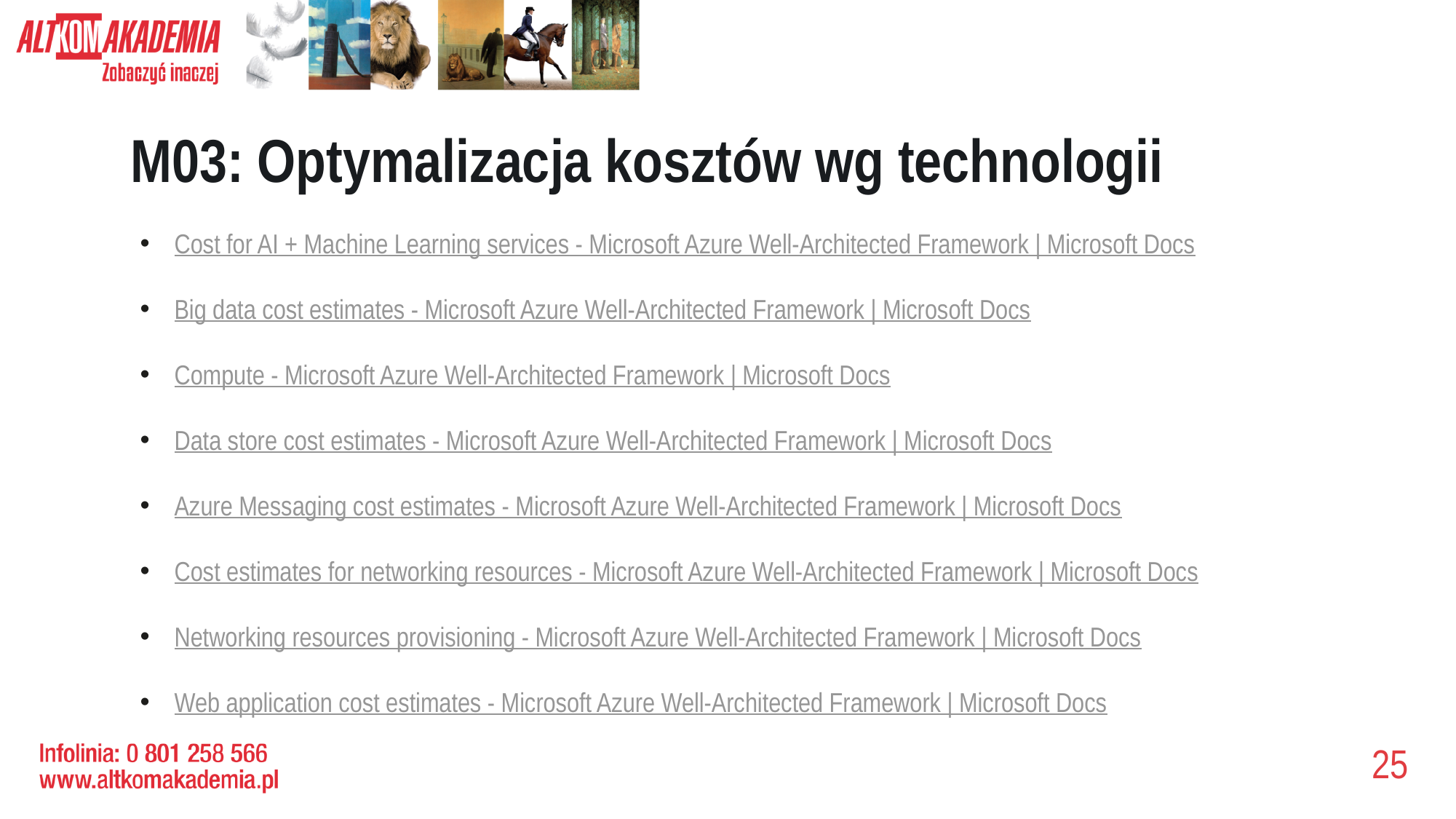

# M03: Optymalizacja kosztów wg technologii
Cost for AI + Machine Learning services - Microsoft Azure Well-Architected Framework | Microsoft Docs

Big data cost estimates - Microsoft Azure Well-Architected Framework | Microsoft Docs

Compute - Microsoft Azure Well-Architected Framework | Microsoft Docs

Data store cost estimates - Microsoft Azure Well-Architected Framework | Microsoft Docs

Azure Messaging cost estimates - Microsoft Azure Well-Architected Framework | Microsoft Docs

Cost estimates for networking resources - Microsoft Azure Well-Architected Framework | Microsoft Docs

Networking resources provisioning - Microsoft Azure Well-Architected Framework | Microsoft Docs

Web application cost estimates - Microsoft Azure Well-Architected Framework | Microsoft Docs
25